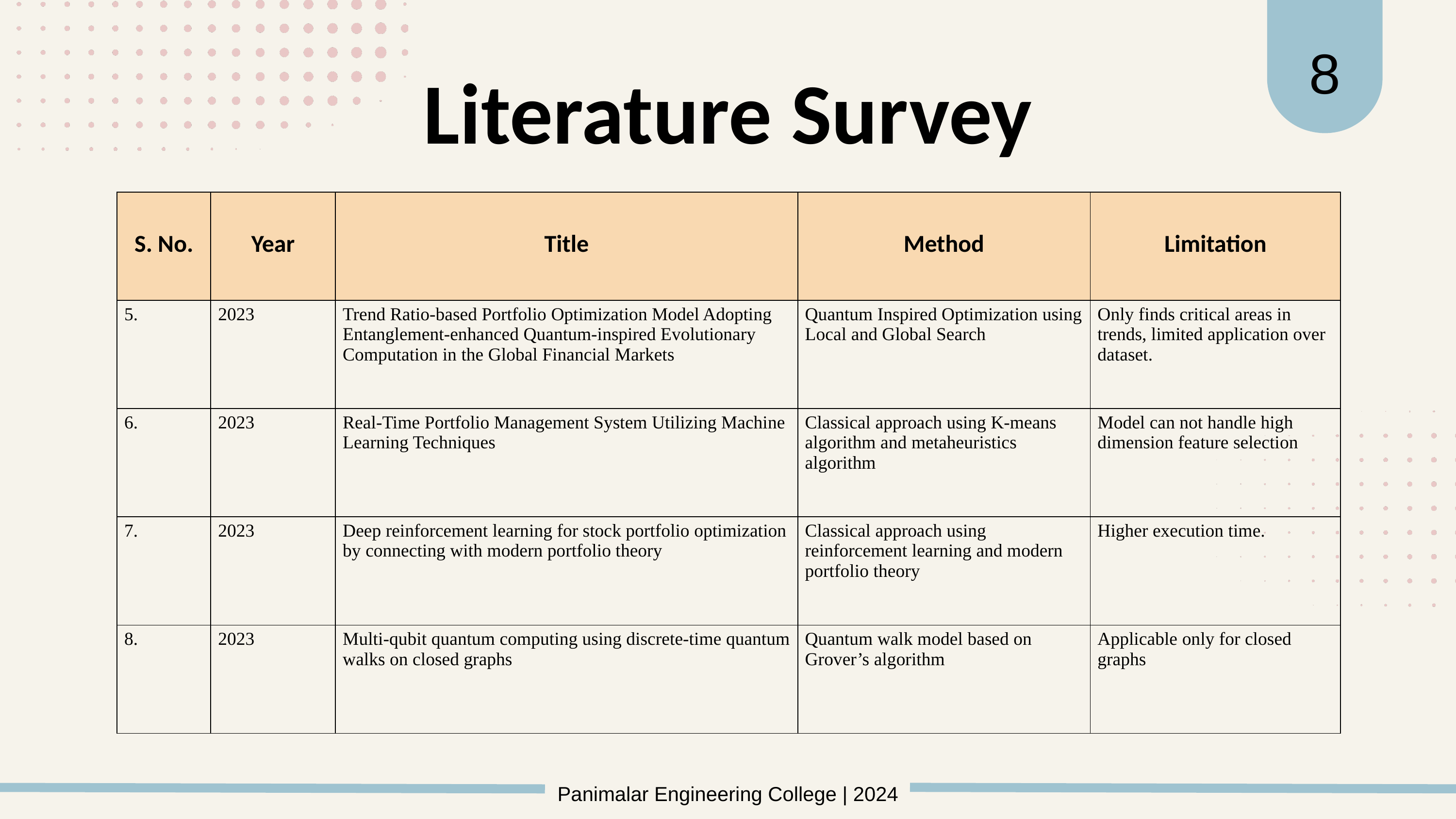

8

﻿Literature Survey
| S. No. | Year | Title | Method | Limitation |
| --- | --- | --- | --- | --- |
| 5. | 2023 | Trend Ratio-based Portfolio Optimization Model Adopting Entanglement-enhanced Quantum-inspired Evolutionary Computation in the Global Financial Markets | Quantum Inspired Optimization using Local and Global Search | Only finds critical areas in trends, limited application over dataset. |
| 6. | 2023 | Real-Time Portfolio Management System Utilizing Machine Learning Techniques | Classical approach using K-means algorithm and metaheuristics algorithm | Model can not handle high dimension feature selection |
| 7. | 2023 | Deep reinforcement learning for stock portfolio optimization by connecting with modern portfolio theory | Classical approach using reinforcement learning and modern portfolio theory | Higher execution time. |
| 8. | 2023 | Multi-qubit quantum computing using discrete-time quantum walks on closed graphs | Quantum walk model based on Grover’s algorithm | Applicable only for closed graphs |

Panimalar Engineering College | 2024